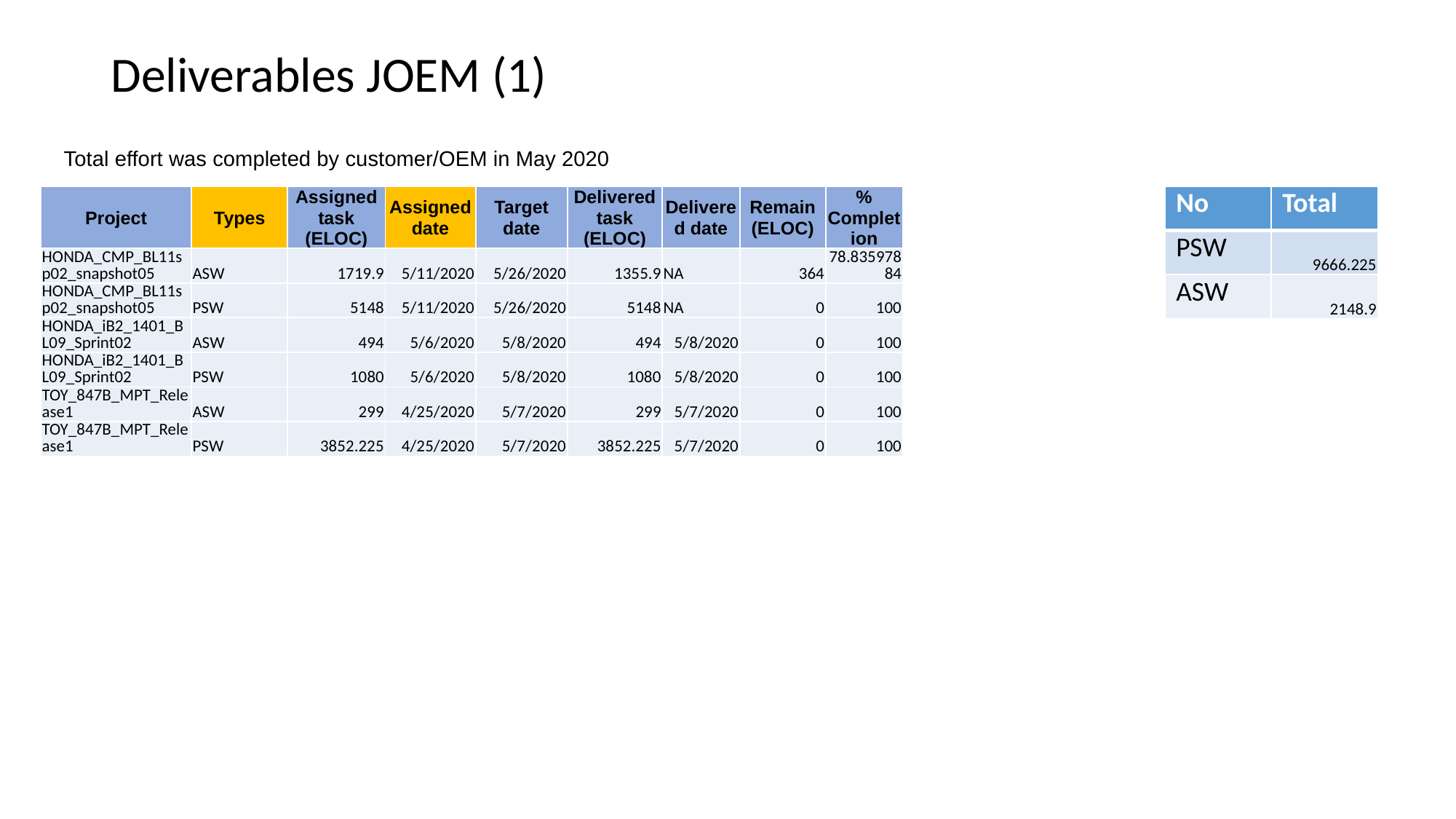

# Deliverables JOEM (1)
Total effort was completed by customer/OEM in May 2020
| Project | Types | Assigned task (ELOC) | Assigned date | Target date | Delivered task (ELOC) | Delivered date | Remain (ELOC) | % Completion |
| --- | --- | --- | --- | --- | --- | --- | --- | --- |
| HONDA\_CMP\_BL11sp02\_snapshot05 | ASW | 1719.9 | 5/11/2020 | 5/26/2020 | 1355.9 | NA | 364 | 78.83597884 |
| HONDA\_CMP\_BL11sp02\_snapshot05 | PSW | 5148 | 5/11/2020 | 5/26/2020 | 5148 | NA | 0 | 100 |
| HONDA\_iB2\_1401\_BL09\_Sprint02 | ASW | 494 | 5/6/2020 | 5/8/2020 | 494 | 5/8/2020 | 0 | 100 |
| HONDA\_iB2\_1401\_BL09\_Sprint02 | PSW | 1080 | 5/6/2020 | 5/8/2020 | 1080 | 5/8/2020 | 0 | 100 |
| TOY\_847B\_MPT\_Release1 | ASW | 299 | 4/25/2020 | 5/7/2020 | 299 | 5/7/2020 | 0 | 100 |
| TOY\_847B\_MPT\_Release1 | PSW | 3852.225 | 4/25/2020 | 5/7/2020 | 3852.225 | 5/7/2020 | 0 | 100 |
| No | Total |
| --- | --- |
| PSW | 9666.225 |
| ASW | 2148.9 |